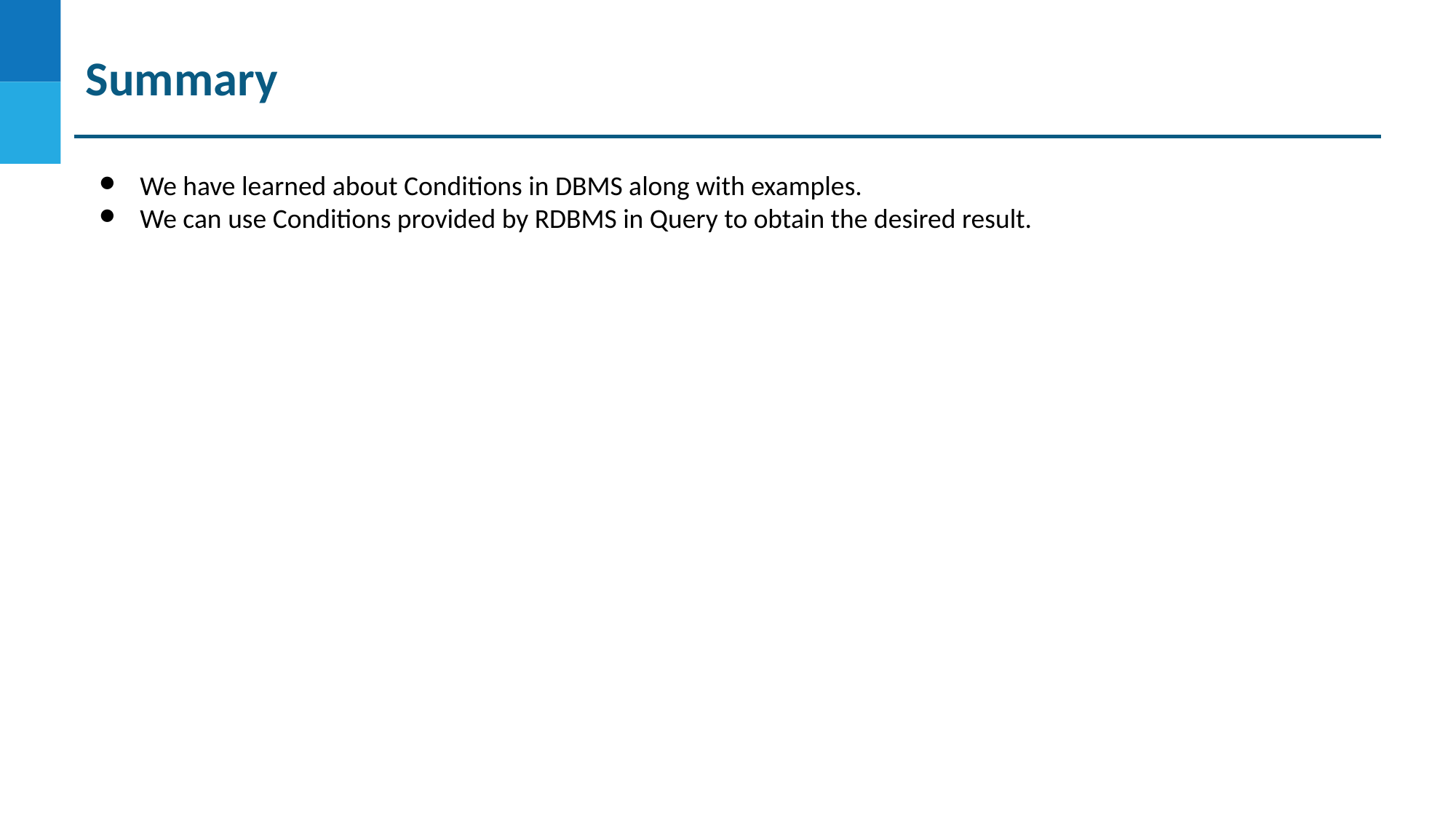

# Summary
We have learned about Conditions in DBMS along with examples.
We can use Conditions provided by RDBMS in Query to obtain the desired result.
DO NOT WRITE ANYTHING
HERE. LEAVE THIS SPACE FOR
 WEBCAM